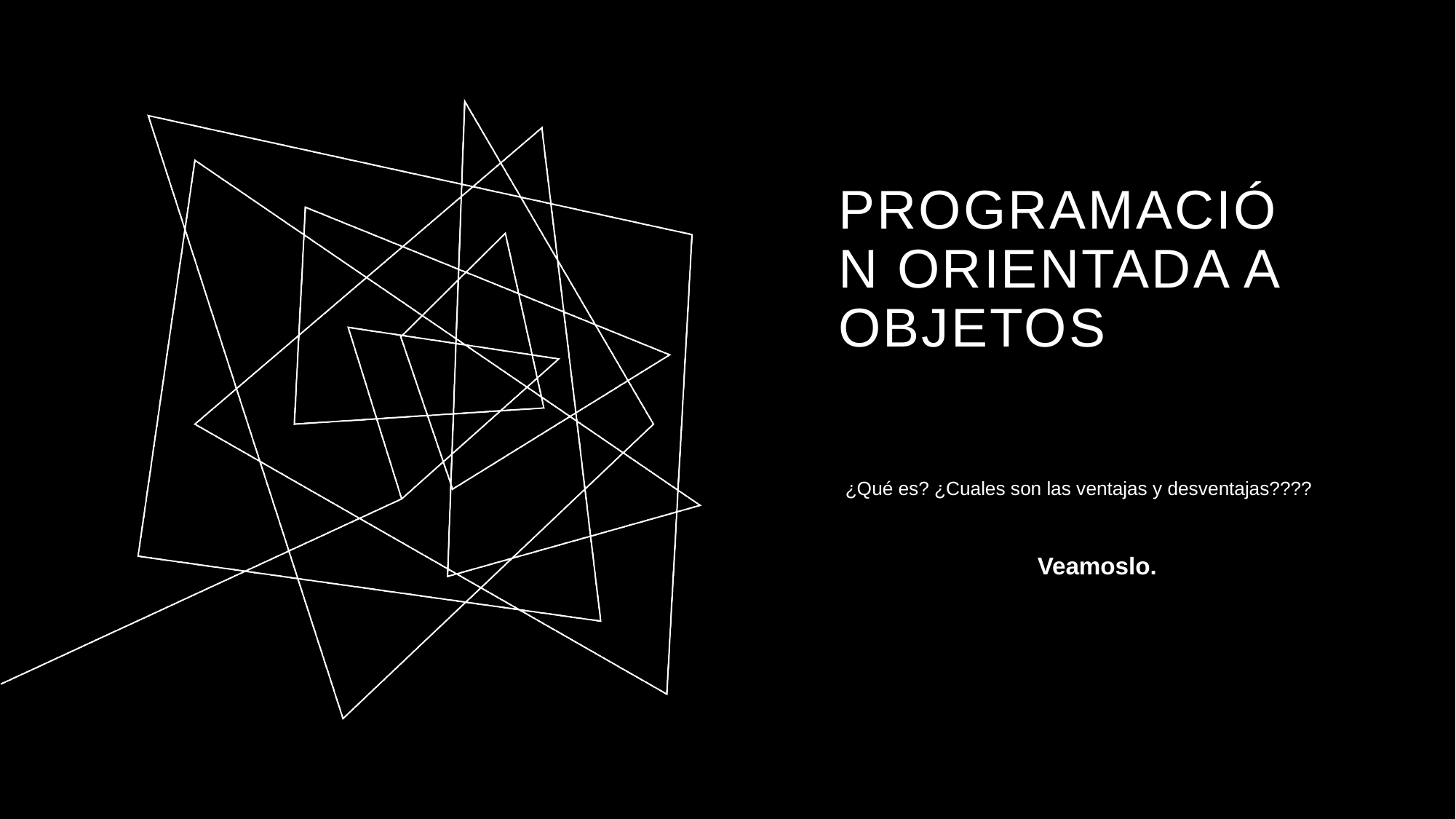

# Programación Orientada a objetos
¿Qué es? ¿Cuales son las ventajas y desventajas????
Veamoslo.